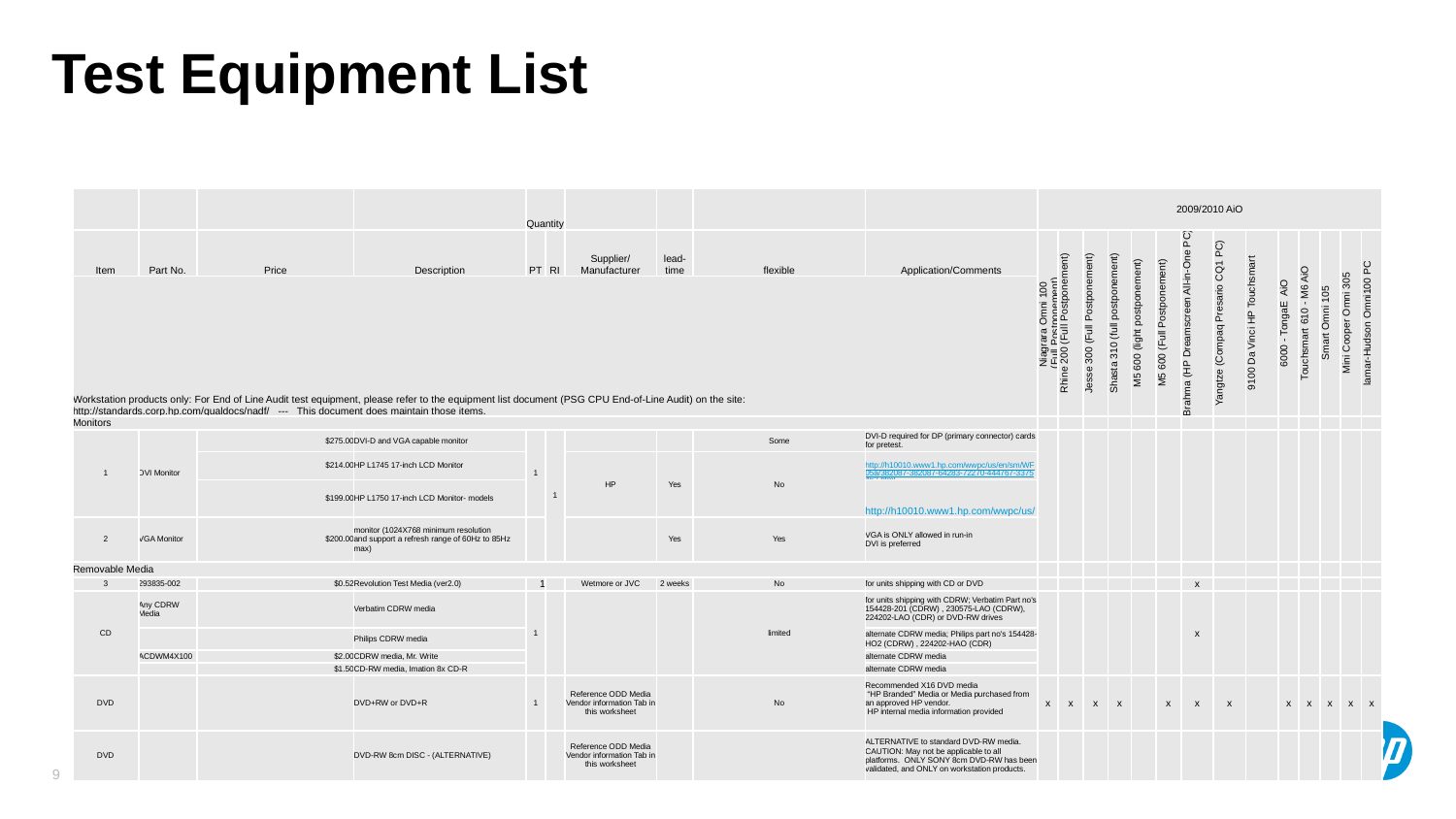

# Test Equipment List
|  |  |  |  | Quantity |  |  |  |  |  | 2009/2010 AiO |  |  |  |  |  |  |  |  |  |  |  |  |  |
| --- | --- | --- | --- | --- | --- | --- | --- | --- | --- | --- | --- | --- | --- | --- | --- | --- | --- | --- | --- | --- | --- | --- | --- |
| Item | Part No. | Price | Description | PT | RI | Supplier/Manufacturer | lead-time | flexible | Application/Comments | Niagrara Omni 100 (Full Postponement) | Rhine 200 (Full Postponement) | Jesse 300 (Full Postponement) | Shasta 310 (full postponement) | M5 600 (light postponement) | M5 600 (Full Postponement) | Brahma (HP Dreamscreen All-in-One PC) | Yangtze (Compaq Presario CQ1 PC) | 9100 Da Vinci HP Touchsmart | 6000 - TongaE AiO | Touchsmart 610 - M6 AiO | Smart Omni 105 | Mini Cooper Omni 305 | lamar-Hudson Omni100 PC |
| Workstation products only: For End of Line Audit test equipment, please refer to the equipment list document (PSG CPU End-of-Line Audit) on the site: http://standards.corp.hp.com/qualdocs/nadf/ --- This document does maintain those items. |  |  |  |  |  |  |  |  |  |  |  |  |  |  |  |  |  |  |  |  |  |  |  |
| Monitors |  |  |  |  |  |  |  |  |  |  |  |  |  |  |  |  |  |  |  |  |  |  |  |
| 1 | DVI Monitor | $275.00 | DVI-D and VGA capable monitor | 1 | 1 |  |  | Some | DVI-D required for DP (primary connector) cards for pretest. |  |  |  |  |  |  |  |  |  |  |  |  |  |  |
|  |  | $214.00 | HP L1745 17-inch LCD Monitor |  |  | HP | Yes | No | http://h10010.www1.hp.com/wwpc/us/en/sm/WF05a/382087-382087-64283-72270-444767-3375462.html |  |  |  |  |  |  |  |  |  |  |  |  |  |  |
|  |  | $199.00 | HP L1750 17-inch LCD Monitor- models |  |  |  |  |  | http://h10010.www1.hp.com/wwpc/us/en/sm/WF25a/382087-382087-64283-72270-444767-3463248.html |  |  |  |  |  |  |  |  |  |  |  |  |  |  |
| 2 | VGA Monitor | $200.00 | monitor (1024X768 minimum resolution and support a refresh range of 60Hz to 85Hz max) |  |  |  | Yes | Yes | VGA is ONLY allowed in run-in DVI is preferred |  |  |  |  |  |  |  |  |  |  |  |  |  |  |
| Removable Media |  |  |  |  |  |  |  |  |  |  |  |  |  |  |  |  |  |  |  |  |  |  |  |
| 3 | 293835-002 | $0.52 | Revolution Test Media (ver2.0) | 1 |  | Wetmore or JVC | 2 weeks | No | for units shipping with CD or DVD |  |  |  |  |  |  | x |  |  |  |  |  |  |  |
| CD | Any CDRW Media |  | Verbatim CDRW media | 1 |  |  |  | limited | for units shipping with CDRW; Verbatim Part no's 154428-201 (CDRW) , 230575-LAO (CDRW), 224202-LAO (CDR) or DVD-RW drives |  |  |  |  |  |  | x |  |  |  |  |  |  |  |
|  |  |  | Philips CDRW media |  |  |  |  |  | alternate CDRW media; Philips part no's 154428-HO2 (CDRW) , 224202-HAO (CDR) |  |  |  |  |  |  |  |  |  |  |  |  |  |  |
|  | ACDWM4X100 | $2.00 | CDRW media, Mr. Write |  |  |  |  |  | alternate CDRW media |  |  |  |  |  |  |  |  |  |  |  |  |  |  |
|  |  | $1.50 | CD-RW media, Imation 8x CD-R |  |  |  |  |  | alternate CDRW media |  |  |  |  |  |  |  |  |  |  |  |  |  |  |
| DVD |  |  | DVD+RW or DVD+R | 1 |  | Reference ODD Media Vendor information Tab in this worksheet |  | No | Recommended X16 DVD media “HP Branded” Media or Media purchased from an approved HP vendor. HP internal media information provided | x | x | x | x |  | x | x | x |  | x | x | x | x | x |
| DVD |  |  | DVD-RW 8cm DISC - (ALTERNATIVE) |  |  | Reference ODD Media Vendor information Tab in this worksheet |  |  | ALTERNATIVE to standard DVD-RW media. CAUTION: May not be applicable to all platforms. ONLY SONY 8cm DVD-RW has been validated, and ONLY on workstation products. |  |  |  |  |  |  |  |  |  |  |  |  |  |  |